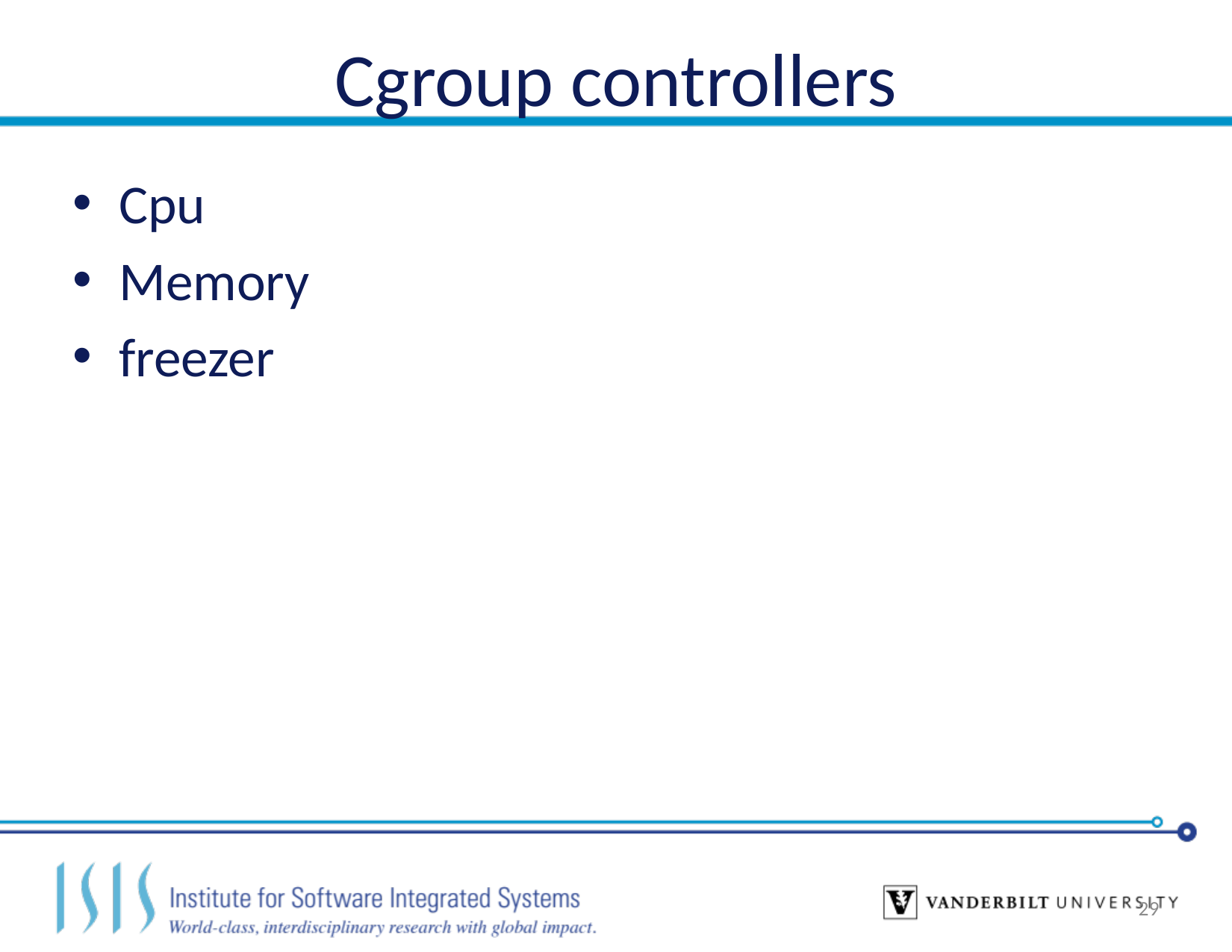

# Cgroup controllers
Cpu
Memory
freezer

29